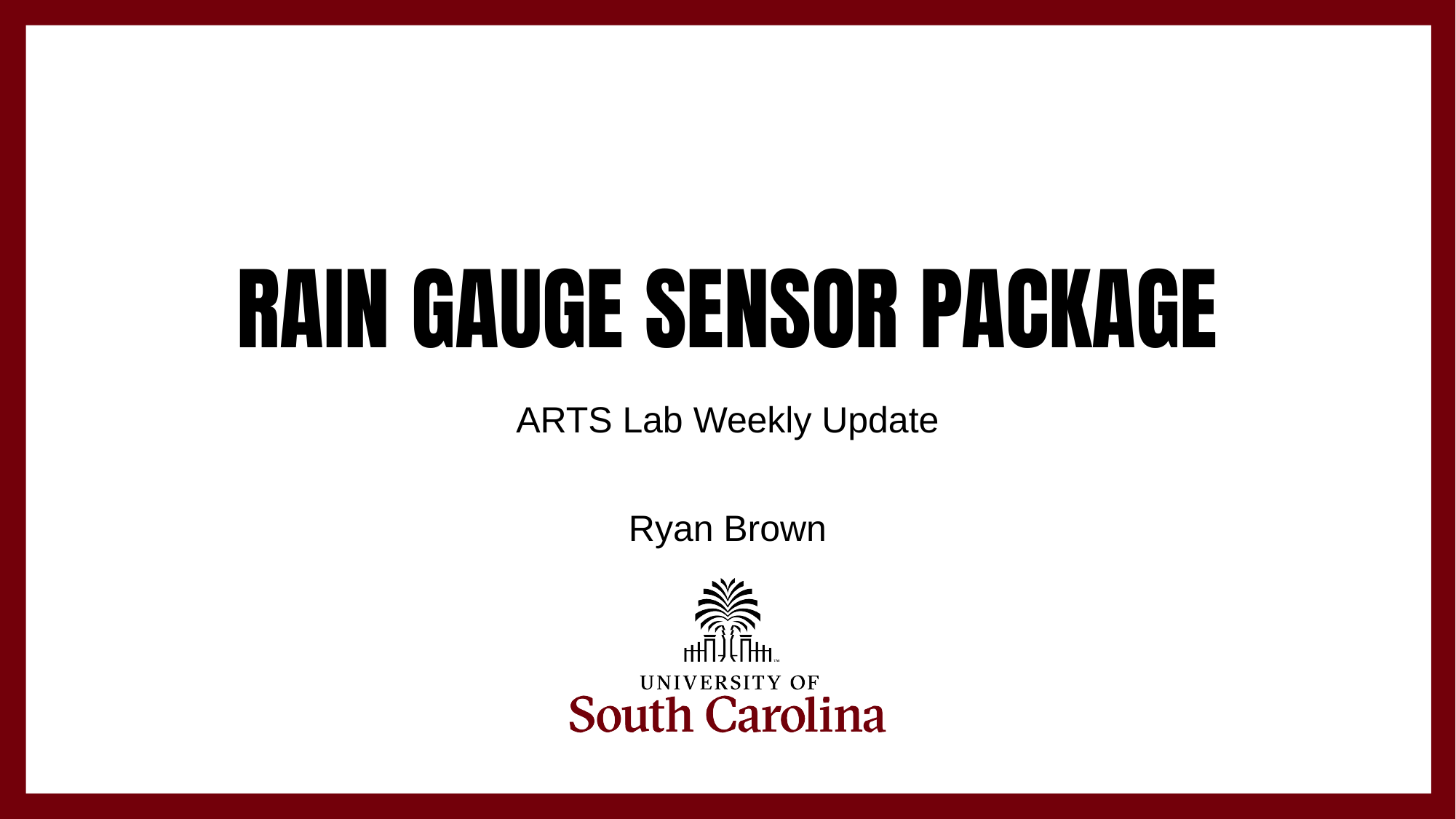

# Rain Gauge sensor package
ARTS Lab Weekly Update

Ryan Brown